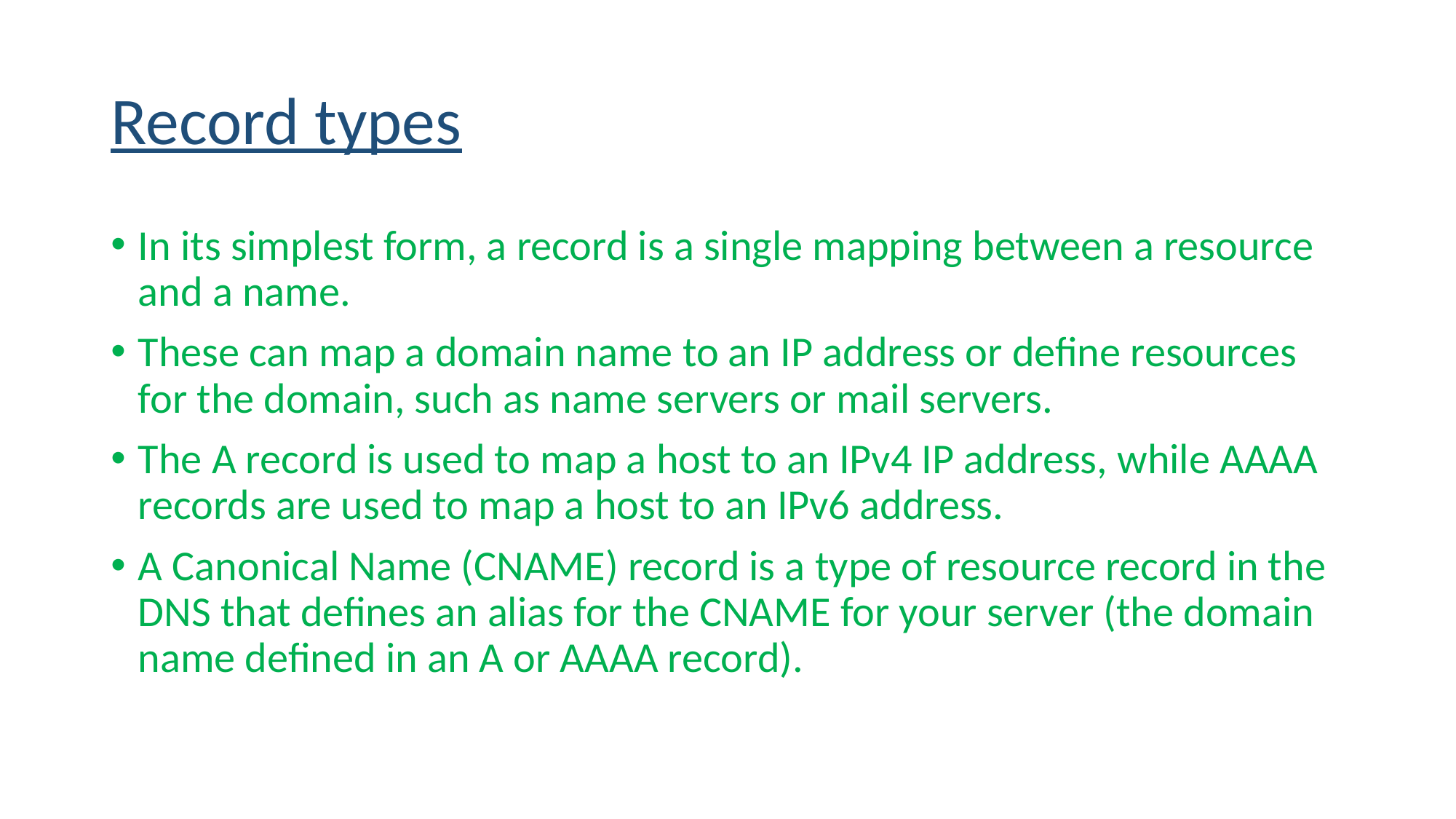

# Record types
In its simplest form, a record is a single mapping between a resource and a name.
These can map a domain name to an IP address or define resources for the domain, such as name servers or mail servers.
The A record is used to map a host to an IPv4 IP address, while AAAA records are used to map a host to an IPv6 address.
A Canonical Name (CNAME) record is a type of resource record in the DNS that defines an alias for the CNAME for your server (the domain name defined in an A or AAAA record).